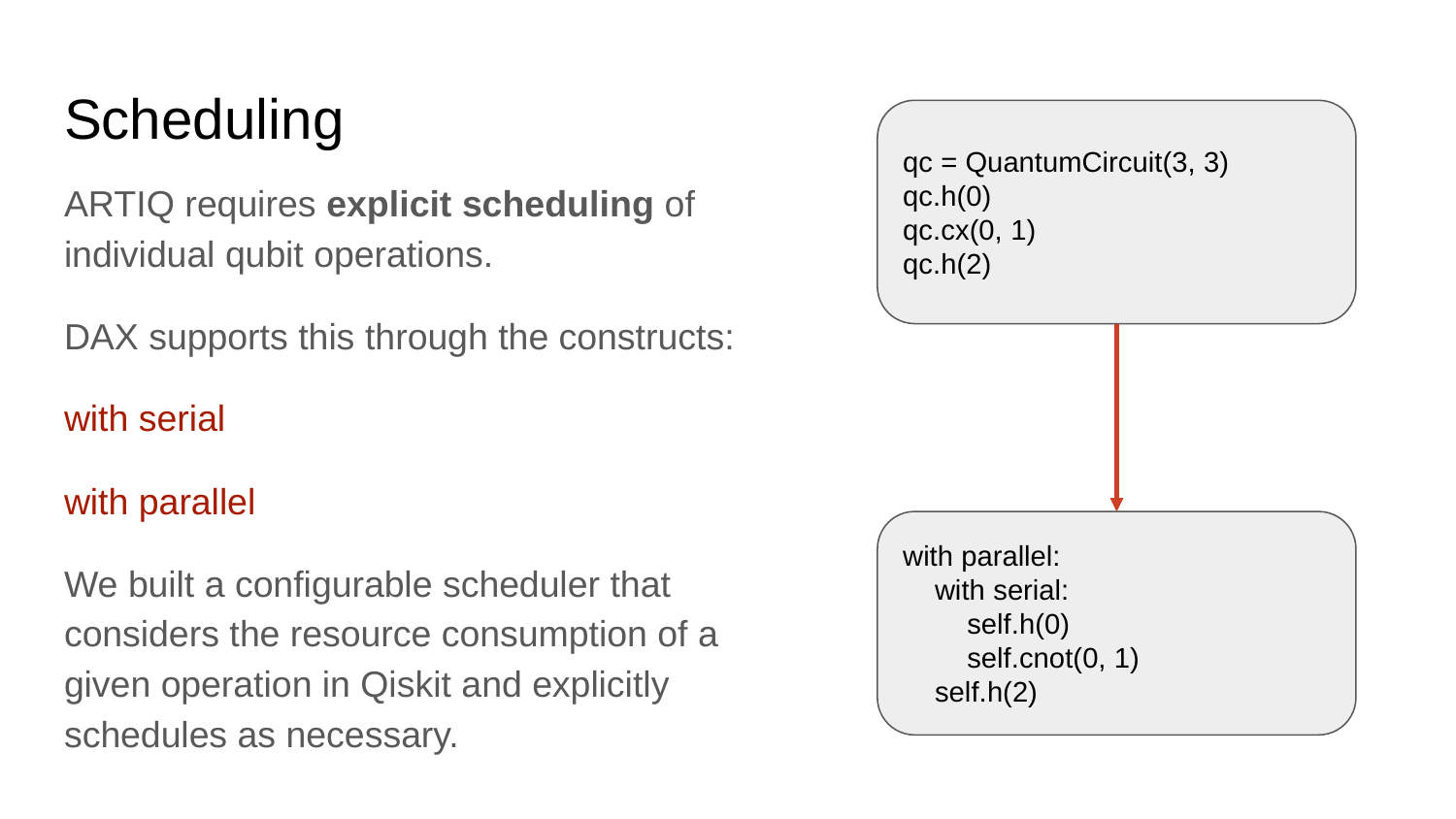

# Scheduling
qc = QuantumCircuit(3, 3)
qc.h(0)
qc.cx(0, 1)
qc.h(2)
ARTIQ requires explicit scheduling of individual qubit operations.
DAX supports this through the constructs:
with serial
with parallel
We built a configurable scheduler that considers the resource consumption of a given operation in Qiskit and explicitly schedules as necessary.
with parallel:
    with serial:
        self.h(0)
        self.cnot(0, 1)
    self.h(2)